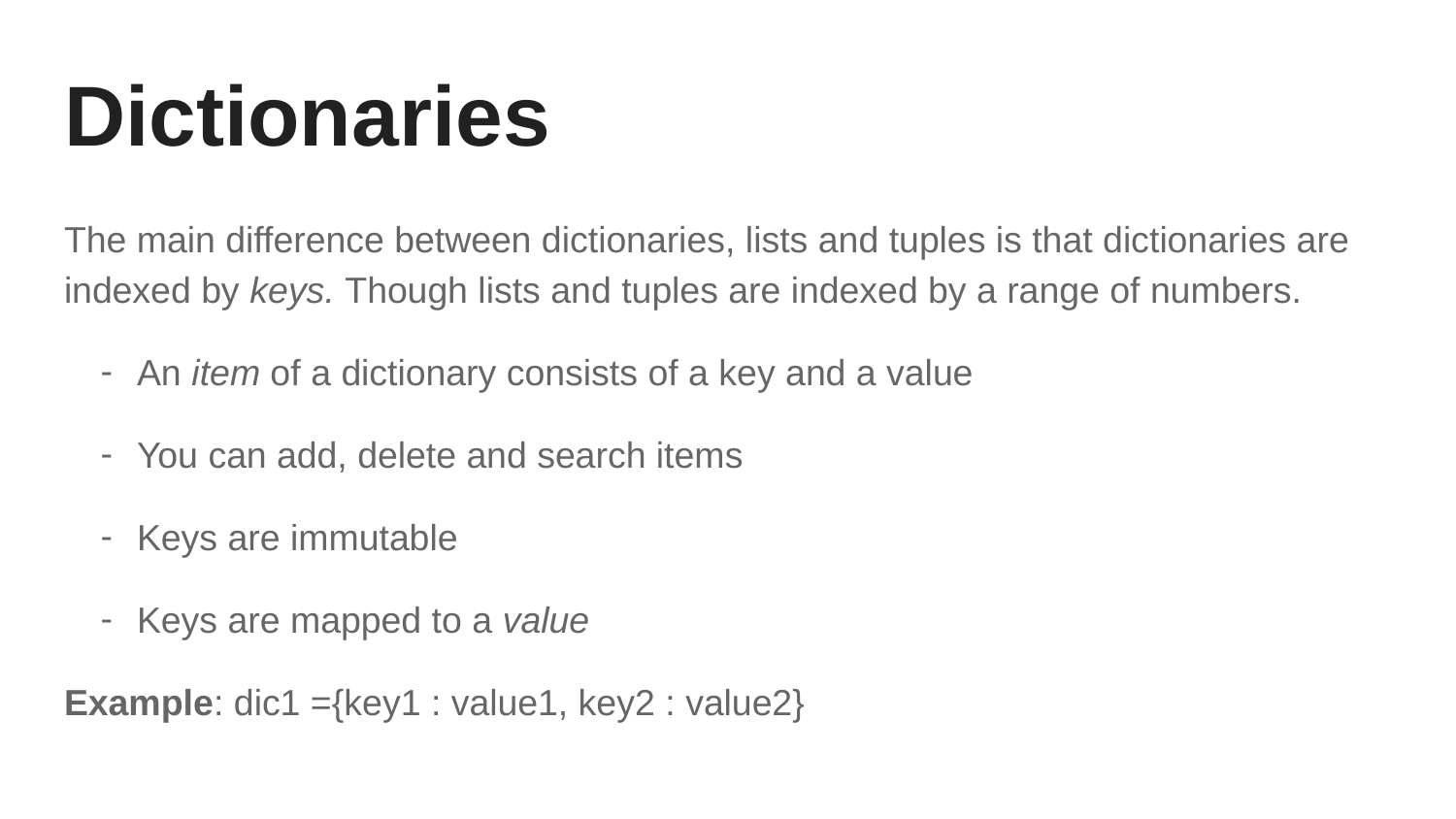

# Dictionaries
The main difference between dictionaries, lists and tuples is that dictionaries are indexed by keys. Though lists and tuples are indexed by a range of numbers.
An item of a dictionary consists of a key and a value
You can add, delete and search items
Keys are immutable
Keys are mapped to a value
Example: dic1 ={key1 : value1, key2 : value2}